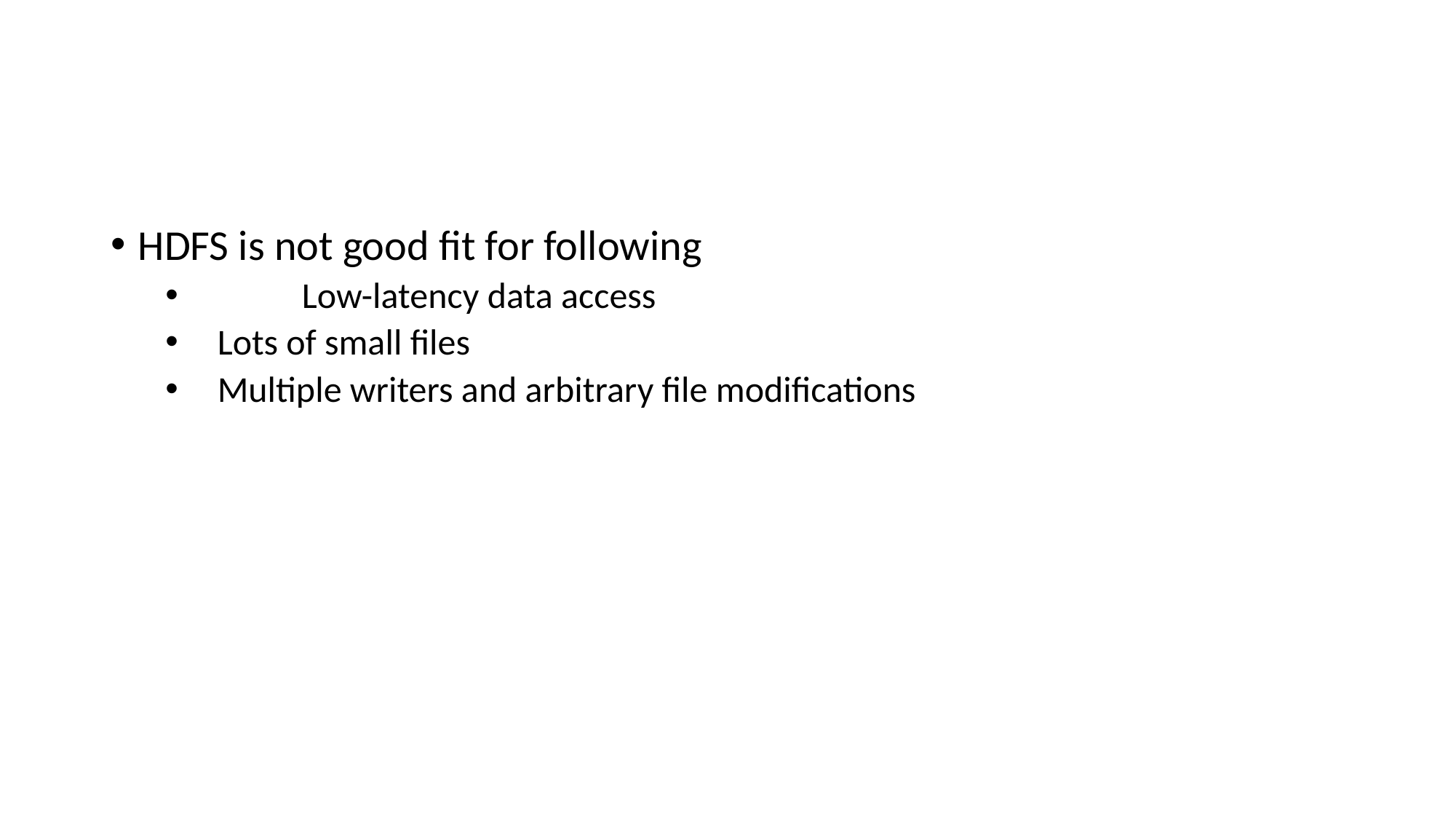

#
HDFS is not good fit for following
 	Low-latency data access
   Lots of small files
   Multiple writers and arbitrary file modifications